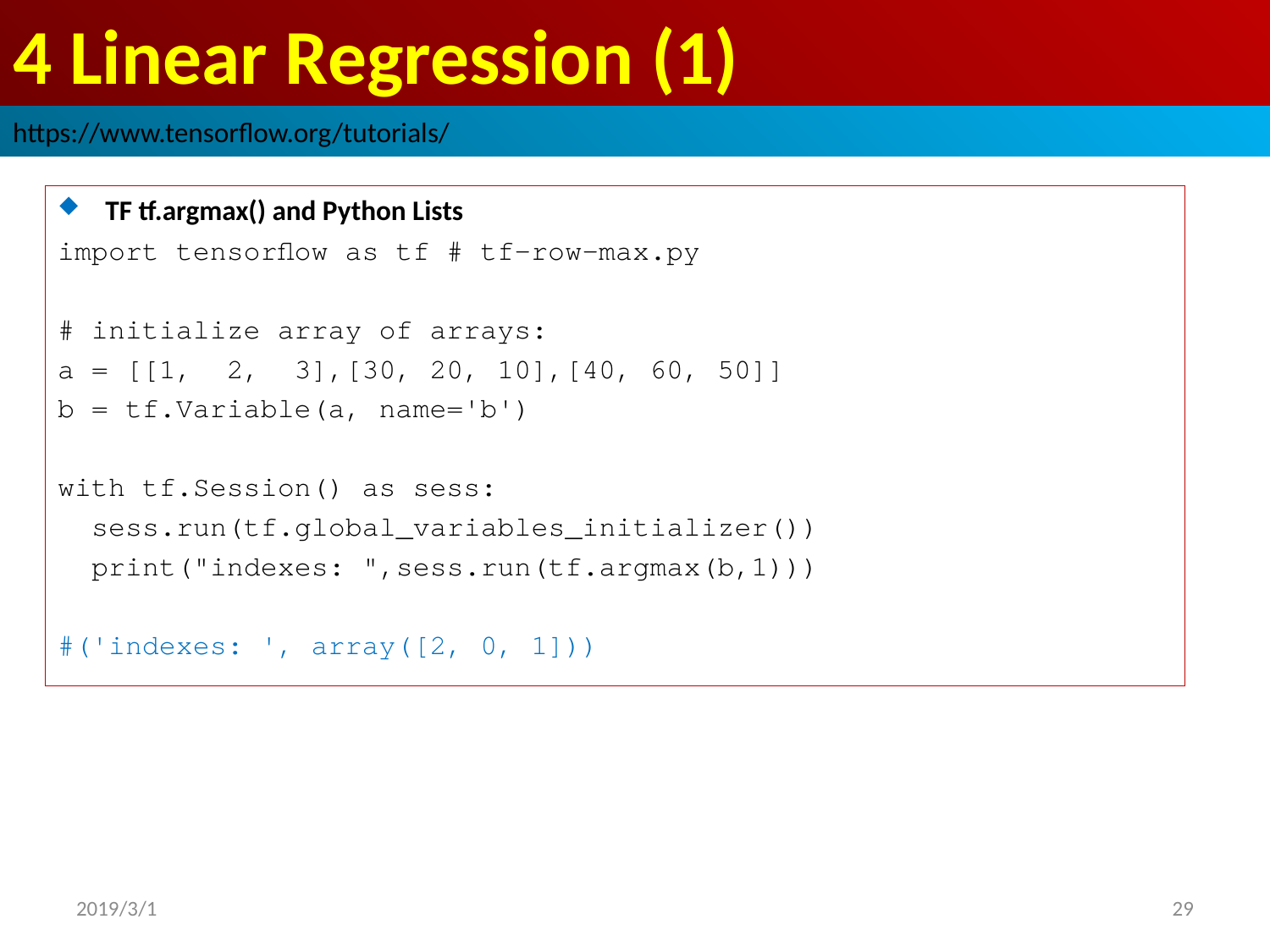

# 4 Linear Regression (1)
https://www.tensorflow.org/tutorials/
TF tf.argmax() and Python Lists
import tensorflow as tf # tf-row-max.py

# initialize array of arrays:
a = [[1,  2,  3],[30, 20, 10],[40, 60, 50]]
b = tf.Variable(a, name='b')

with tf.Session() as sess:
  sess.run(tf.global_variables_initializer())
  print("indexes: ",sess.run(tf.argmax(b,1)))

#('indexes: ', array([2, 0, 1]))
2019/3/1
29